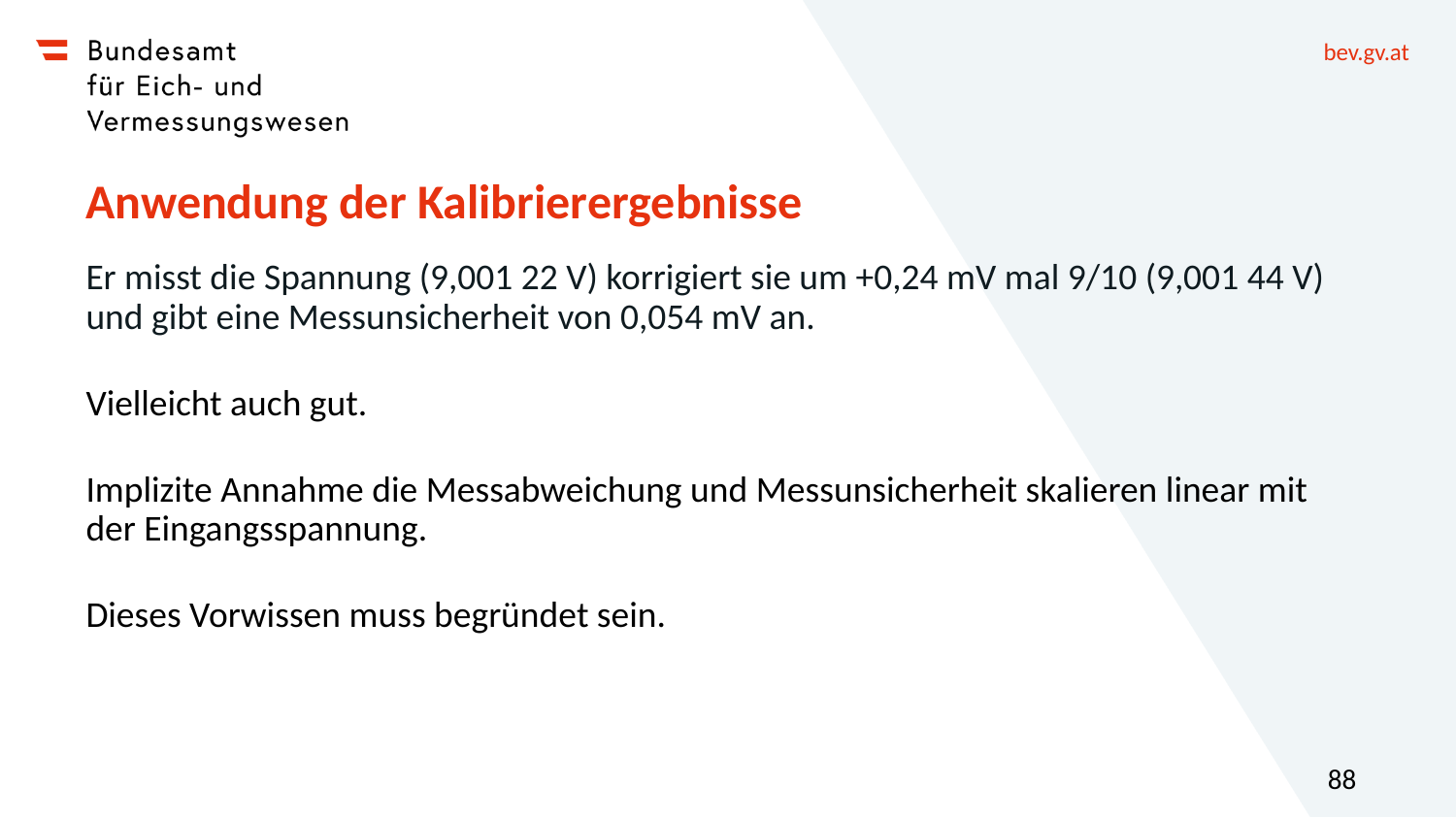

# Anwendung der Kalibrierergebnisse
Er misst die Spannung (9,001 22 V) korrigiert sie um +0,24 mV mal 9/10 (9,001 44 V) und gibt eine Messunsicherheit von 0,054 mV an.
Vielleicht auch gut.
Implizite Annahme die Messabweichung und Messunsicherheit skalieren linear mit der Eingangsspannung.
Dieses Vorwissen muss begründet sein.
88